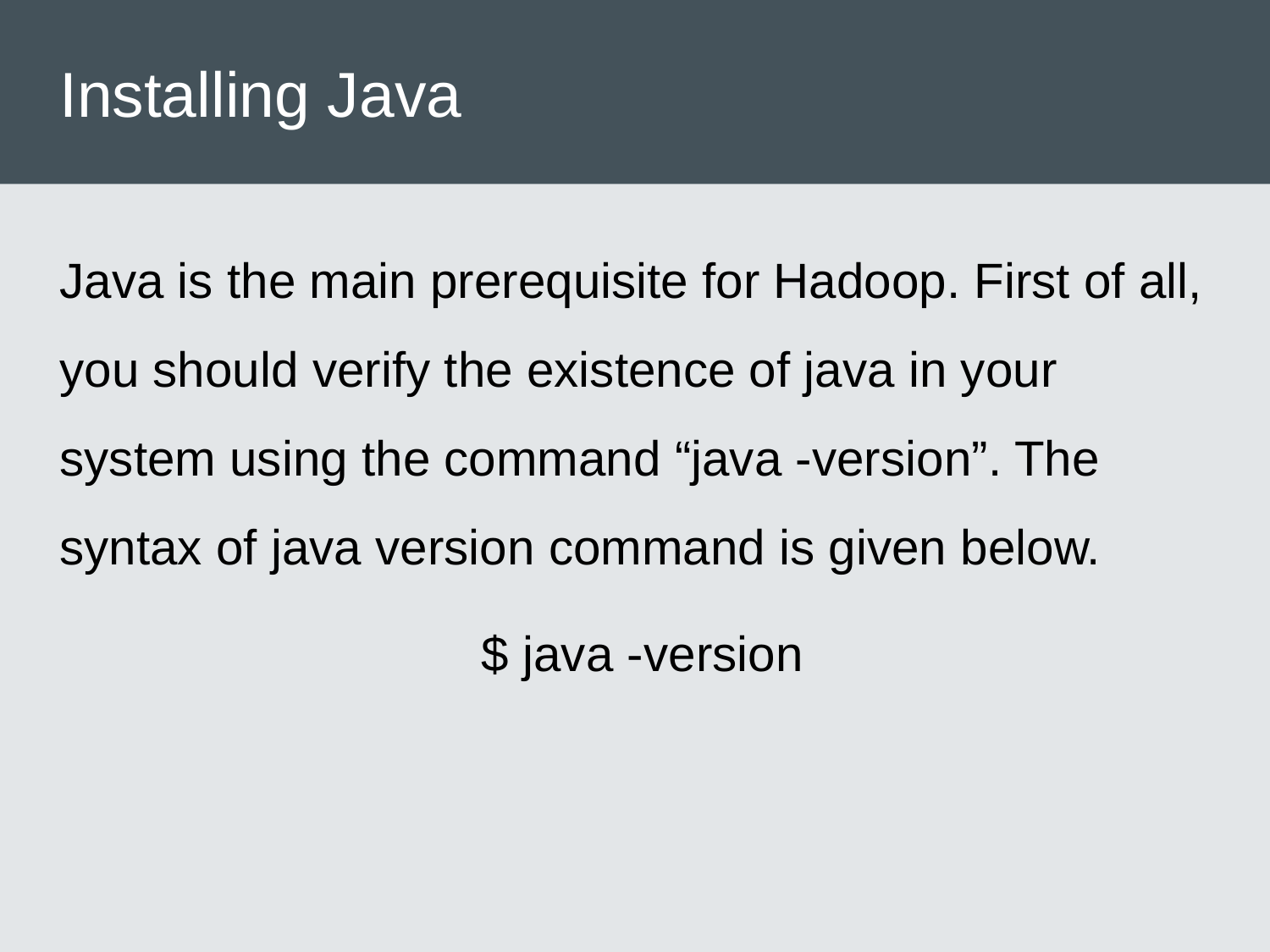

# Installing Java
Java is the main prerequisite for Hadoop. First of all, you should verify the existence of java in your system using the command “java -version”. The syntax of java version command is given below.
$ java -version